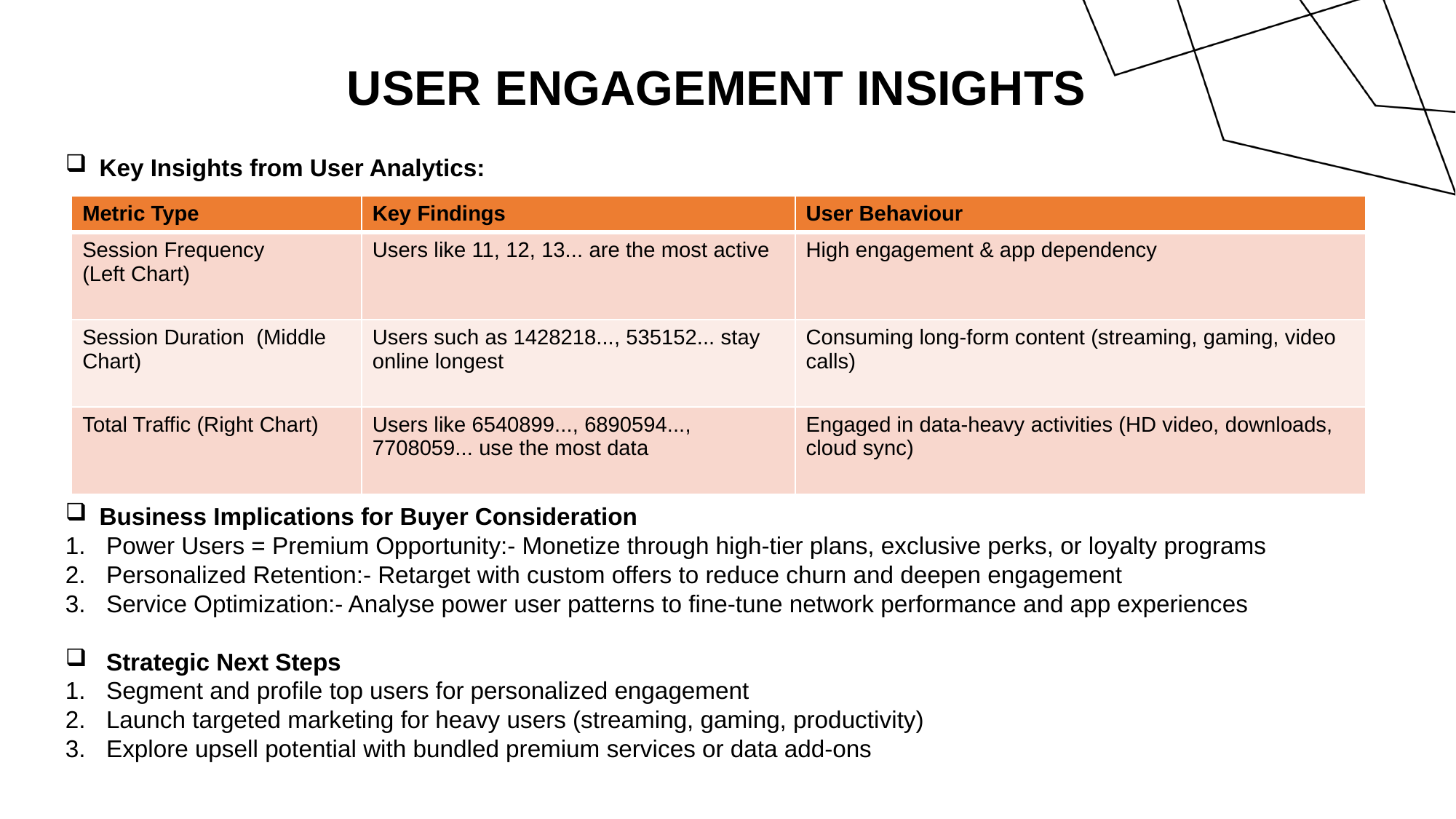

# User ENGAGEMENT Insights
Key Insights from User Analytics:

Business Implications for Buyer Consideration
Power Users = Premium Opportunity:- Monetize through high-tier plans, exclusive perks, or loyalty programs
Personalized Retention:- Retarget with custom offers to reduce churn and deepen engagement
Service Optimization:- Analyse power user patterns to fine-tune network performance and app experiences

Strategic Next Steps
Segment and profile top users for personalized engagement
Launch targeted marketing for heavy users (streaming, gaming, productivity)
Explore upsell potential with bundled premium services or data add-ons
| Metric Type | Key Findings | User Behaviour |
| --- | --- | --- |
| Session Frequency (Left Chart) | Users like 11, 12, 13... are the most active | High engagement & app dependency |
| Session Duration (Middle Chart) | Users such as 1428218..., 535152... stay online longest | Consuming long-form content (streaming, gaming, video calls) |
| Total Traffic (Right Chart) | Users like 6540899..., 6890594..., 7708059... use the most data | Engaged in data-heavy activities (HD video, downloads, cloud sync) |